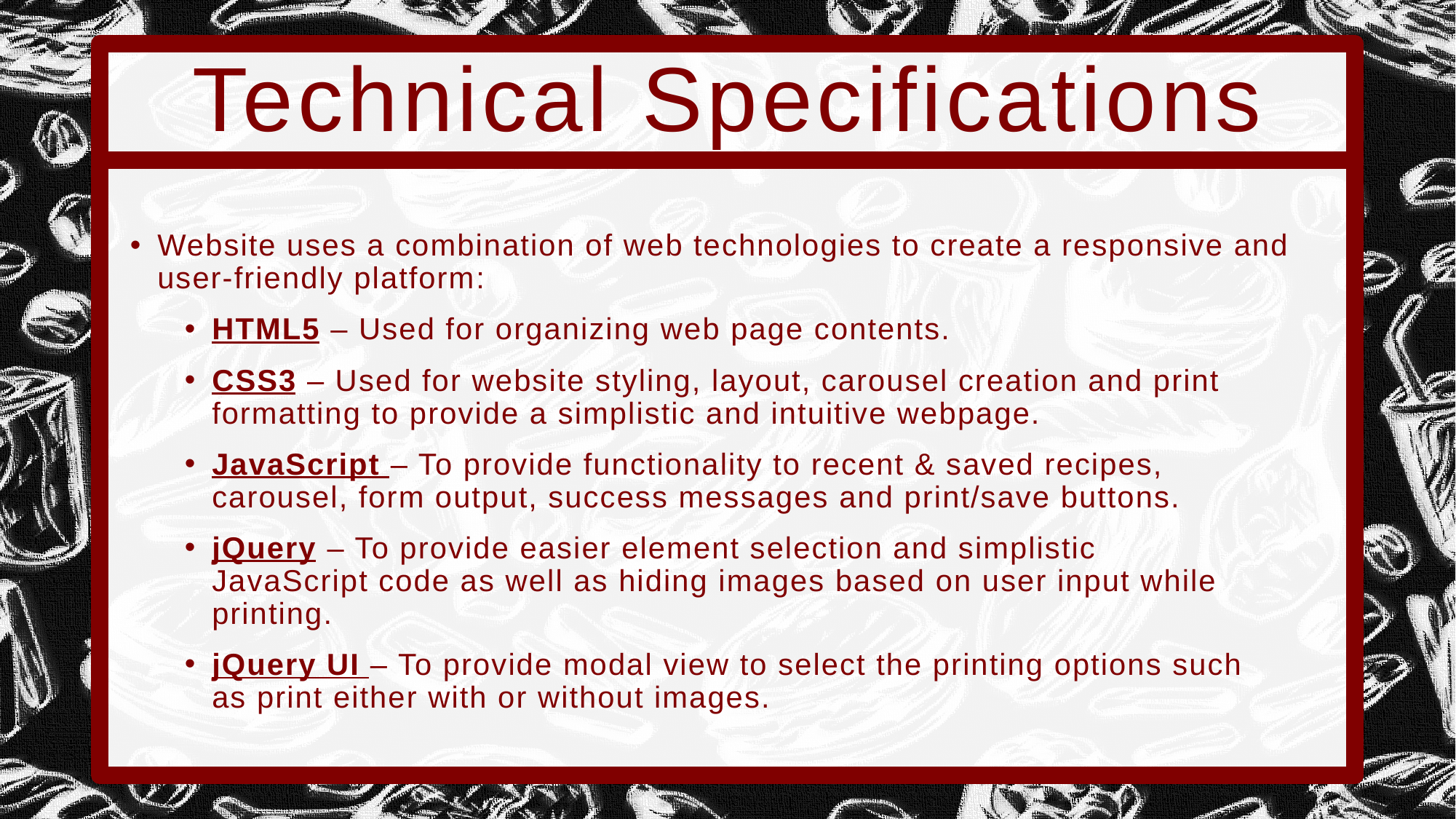

# Technical Specifications
Website uses a combination of web technologies to create a responsive and user-friendly platform:
HTML5 – Used for organizing web page contents.
CSS3 – Used for website styling, layout, carousel creation and print 	formatting to provide a simplistic and intuitive webpage.
JavaScript – To provide functionality to recent & saved recipes, 	carousel, form output, success messages and print/save buttons.
jQuery – To provide easier element selection and simplistic 	JavaScript code as well as hiding images based on user input while 	printing.
jQuery UI – To provide modal view to select the printing options such 	as print either with or without images.